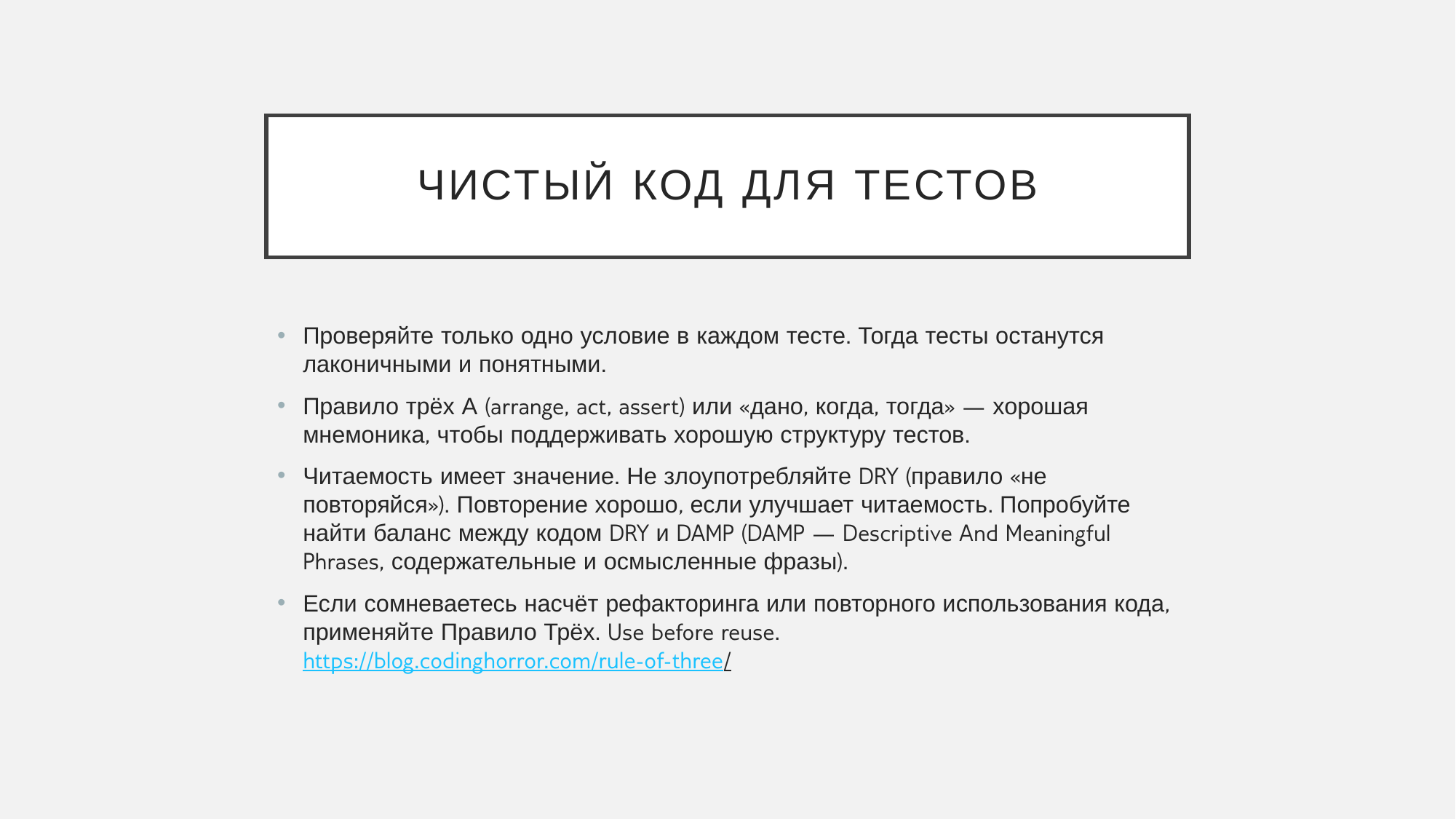

# чистый код для тестов
Проверяйте только одно условие в каждом тесте. Тогда тесты останутся лаконичными и понятными.
Правило трёх А (arrange, act, assert) или «дано, когда, тогда» — хорошая мнемоника, чтобы поддерживать хорошую структуру тестов.
Читаемость имеет значение. Не злоупотребляйте DRY (правило «не повторяйся»). Повторение хорошо, если улучшает читаемость. Попробуйте найти баланс между кодом DRY и DAMP (DAMP — Descriptive And Meaningful Phrases, содержательные и осмысленные фразы).
Если сомневаетесь насчёт рефакторинга или повторного использования кода, применяйте Правило Трёх. Use before reuse. https://blog.codinghorror.com/rule-of-three/